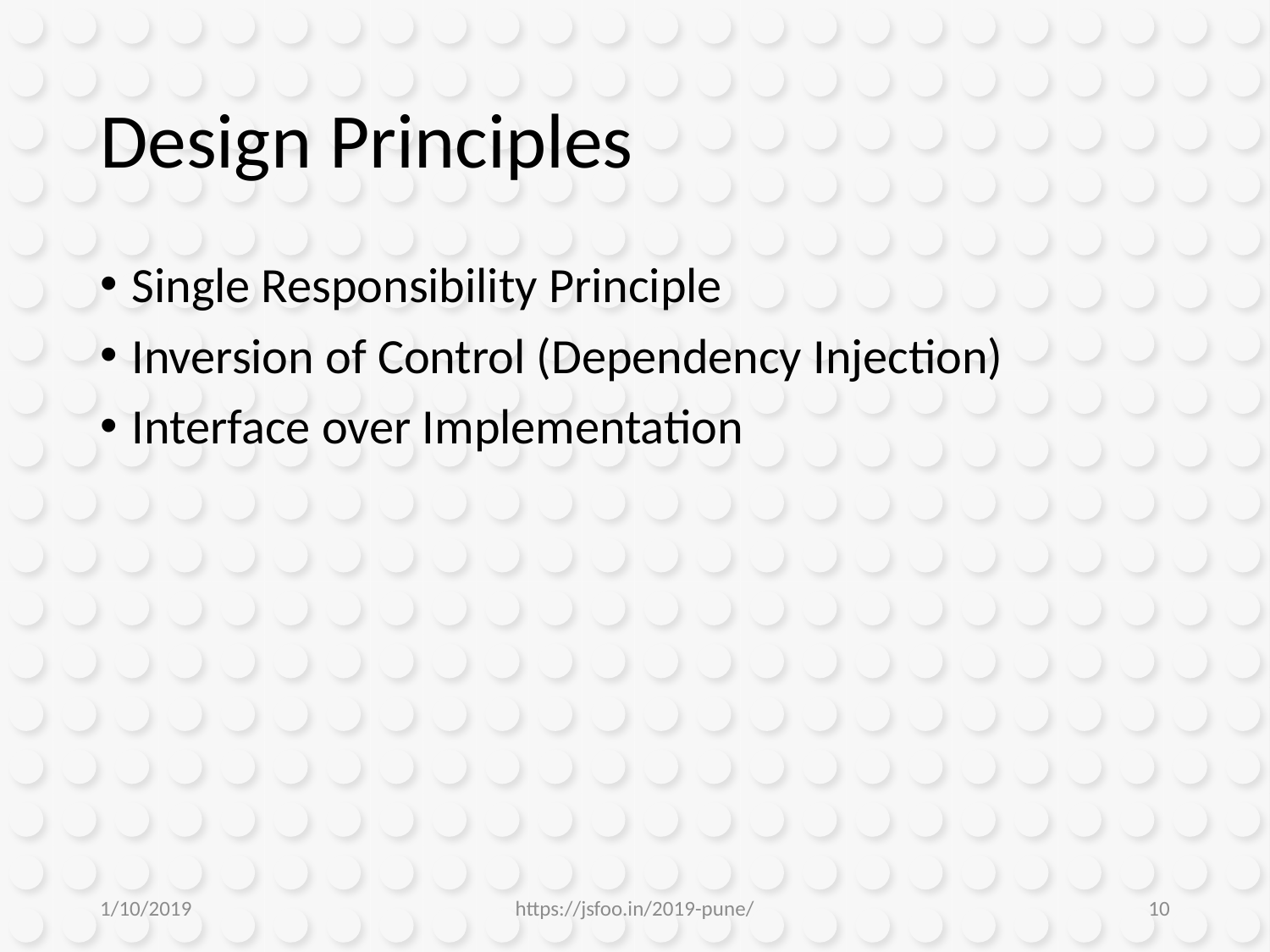

# Design Principles
Single Responsibility Principle
Inversion of Control (Dependency Injection)
Interface over Implementation

1/10/2019
https://jsfoo.in/2019-pune/
10